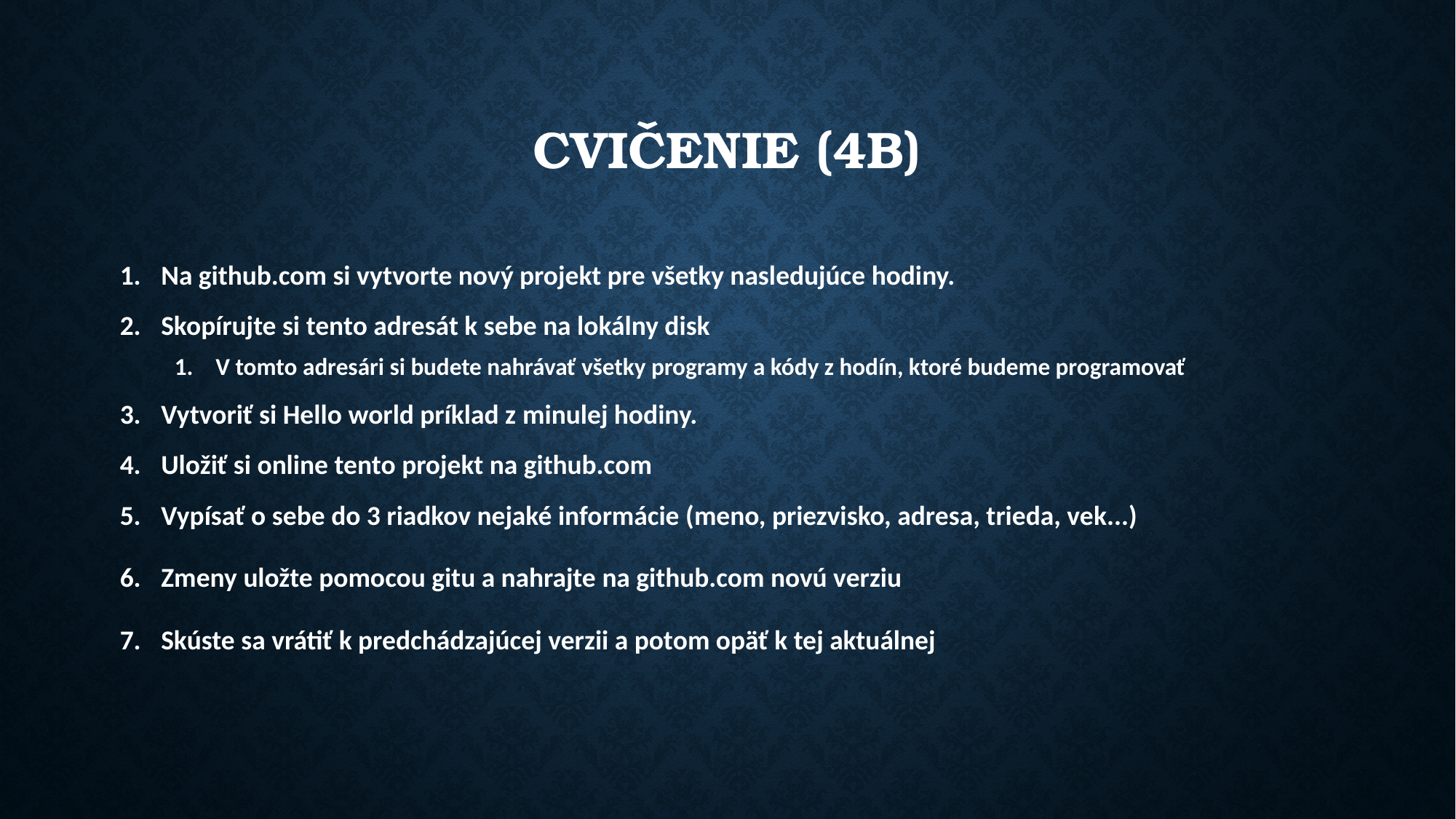

# cVIČENIE (4b)
Na github.com si vytvorte nový projekt pre všetky nasledujúce hodiny.
Skopírujte si tento adresát k sebe na lokálny disk
V tomto adresári si budete nahrávať všetky programy a kódy z hodín, ktoré budeme programovať
Vytvoriť si Hello world príklad z minulej hodiny.
Uložiť si online tento projekt na github.com
Vypísať o sebe do 3 riadkov nejaké informácie (meno, priezvisko, adresa, trieda, vek...)
Zmeny uložte pomocou gitu a nahrajte na github.com novú verziu
Skúste sa vrátiť k predchádzajúcej verzii a potom opäť k tej aktuálnej